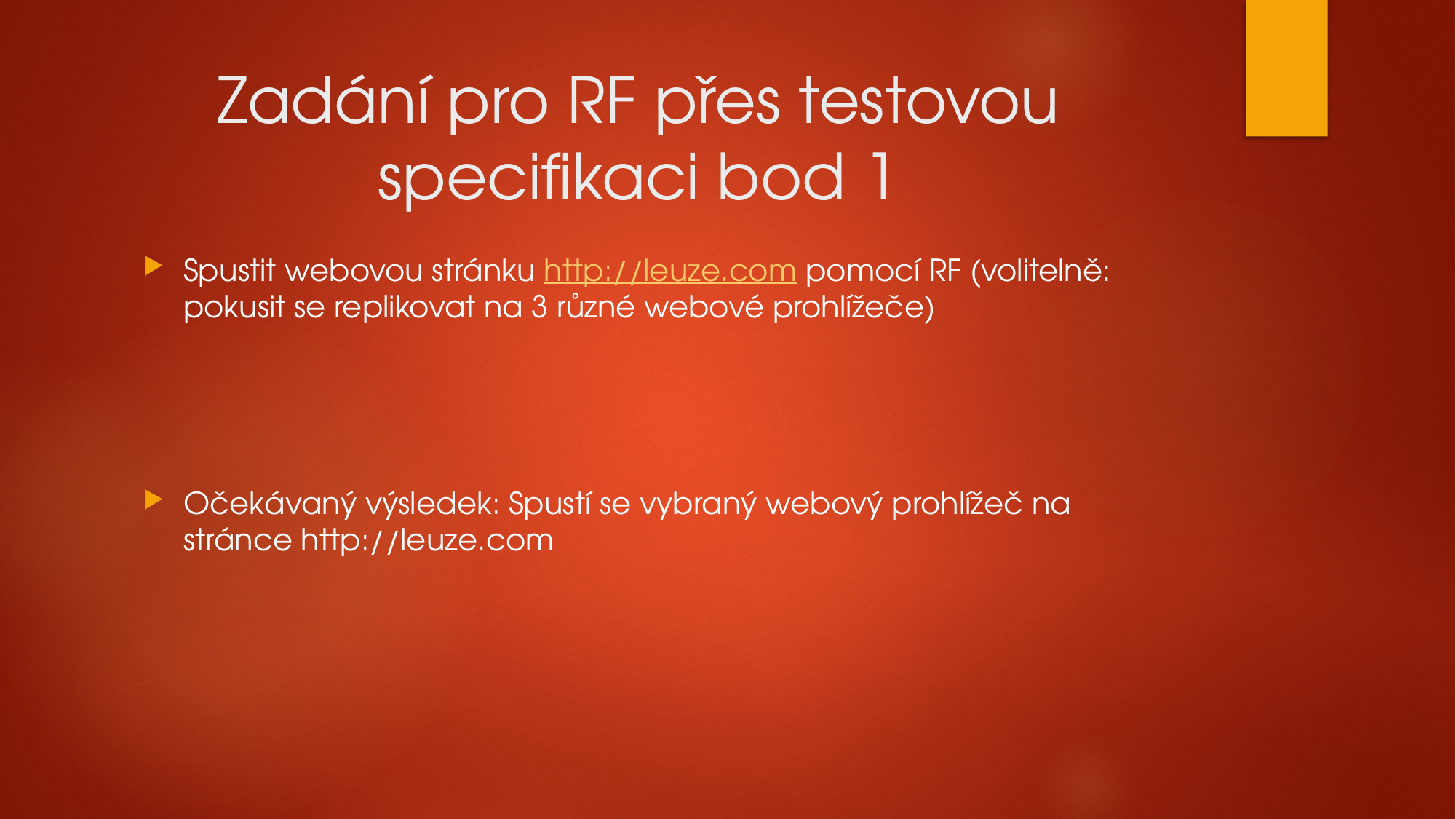

# Zadání pro RF přes testovou specifikaci bod 1
Spustit webovou stránku http://leuze.com pomocí RF (volitelně: pokusit se replikovat na 3 různé webové prohlížeče)
Očekávaný výsledek: Spustí se vybraný webový prohlížeč na stránce http://leuze.com